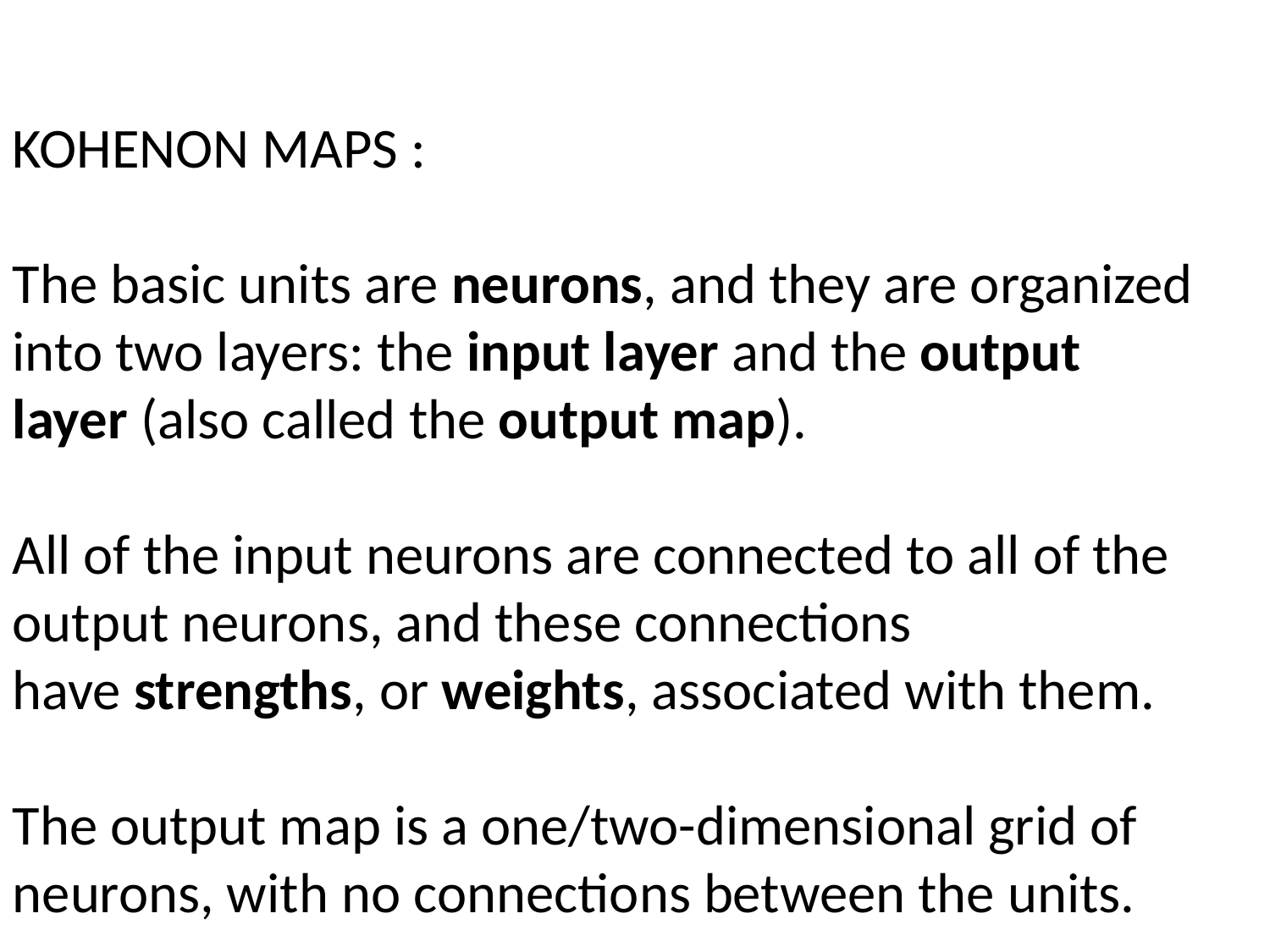

KOHENON MAPS :

The basic units are neurons, and they are organized into two layers: the input layer and the output layer (also called the output map).

All of the input neurons are connected to all of the output neurons, and these connections have strengths, or weights, associated with them.

The output map is a one/two-dimensional grid of neurons, with no connections between the units.